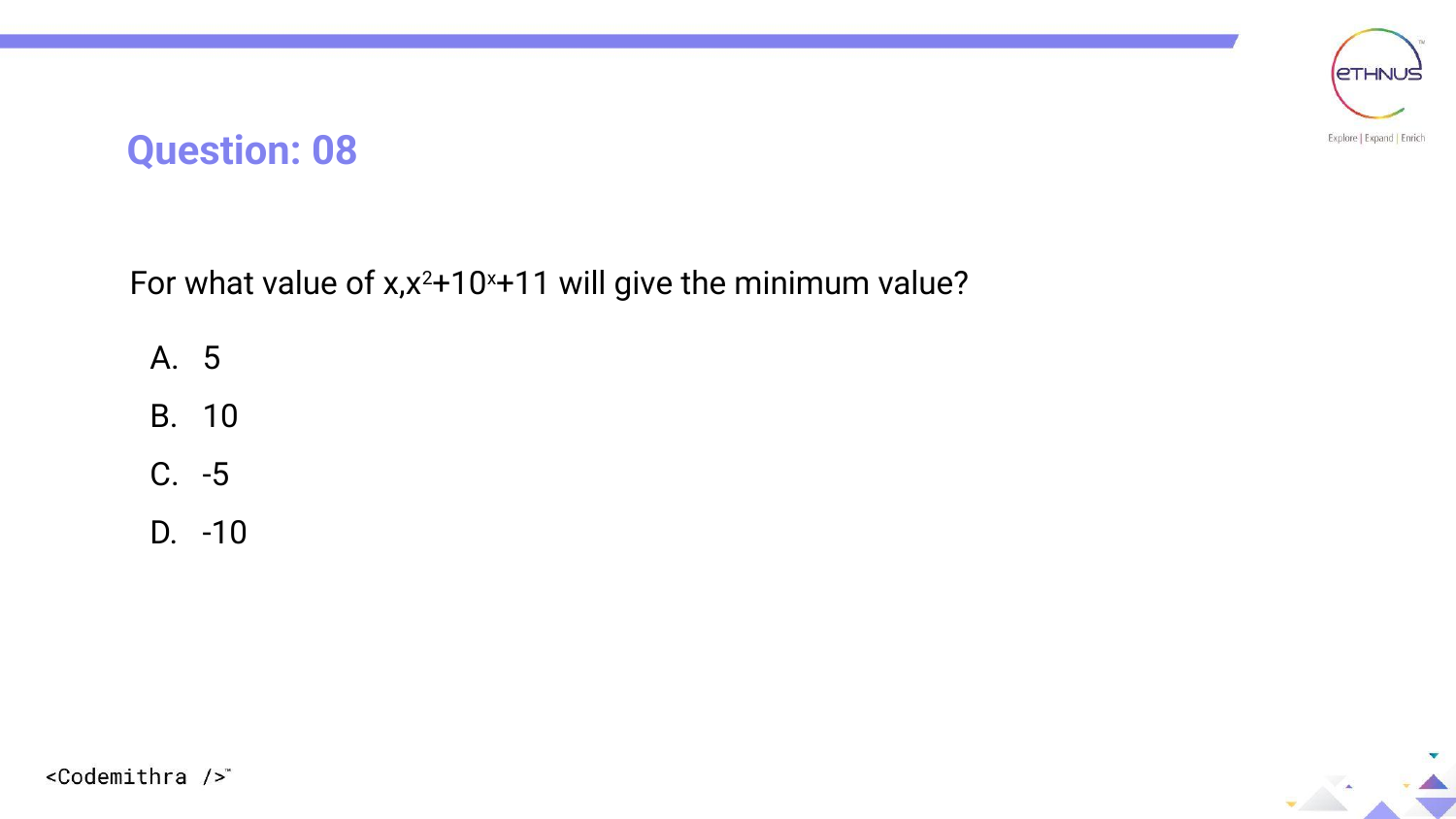

Question: 08
For what value of x,x2+10x+11 will give the minimum value?
5
10
-5
-10